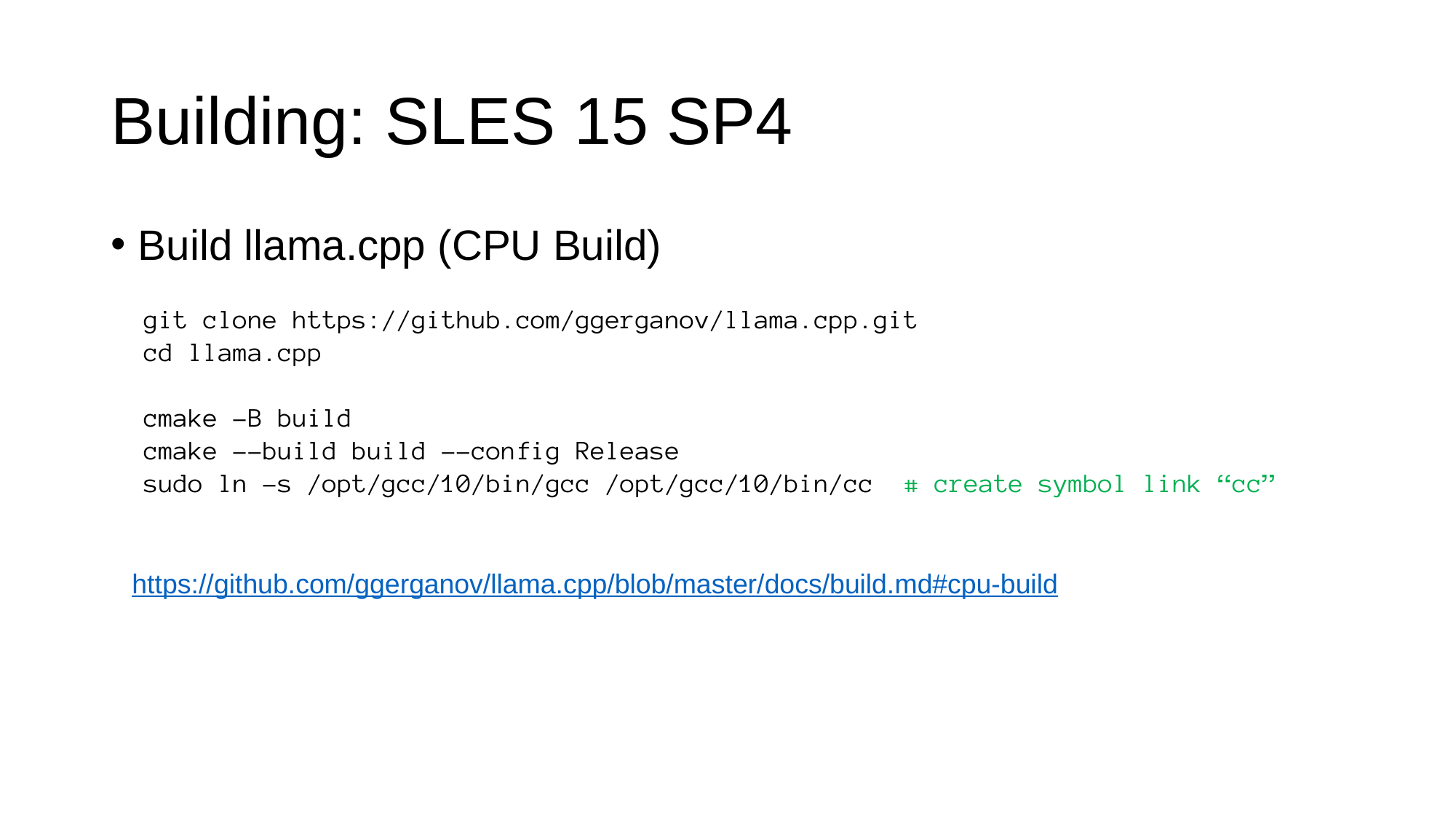

# Building: SLES 15 SP4
Build llama.cpp (CPU Build)
git clone https://github.com/ggerganov/llama.cpp.git
cd llama.cpp

cmake -B build
cmake --build build --config Release
sudo ln -s /opt/gcc/10/bin/gcc /opt/gcc/10/bin/cc  # create symbol link “cc”
https://github.com/ggerganov/llama.cpp/blob/master/docs/build.md#cpu-build